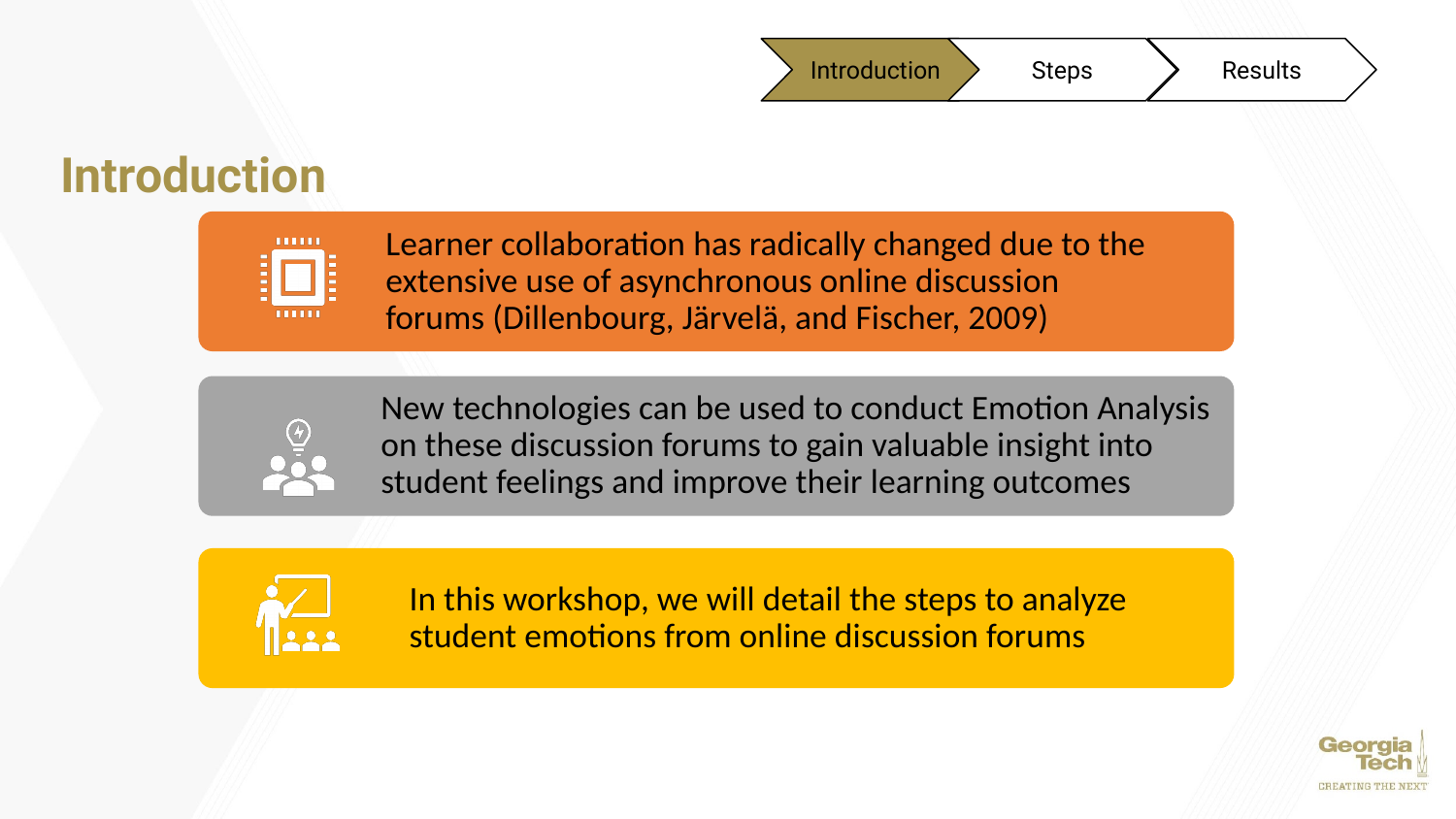

Introduction
Steps
Results
# Introduction

Learner collaboration has radically changed due to the extensive use of asynchronous online discussion forums (Dillenbourg, Järvelä, and Fischer, 2009)

New technologies can be used to conduct Emotion Analysis on these discussion forums to gain valuable insight into student feelings and improve their learning outcomes

In this workshop, we will detail the steps to analyze student emotions from online discussion forums